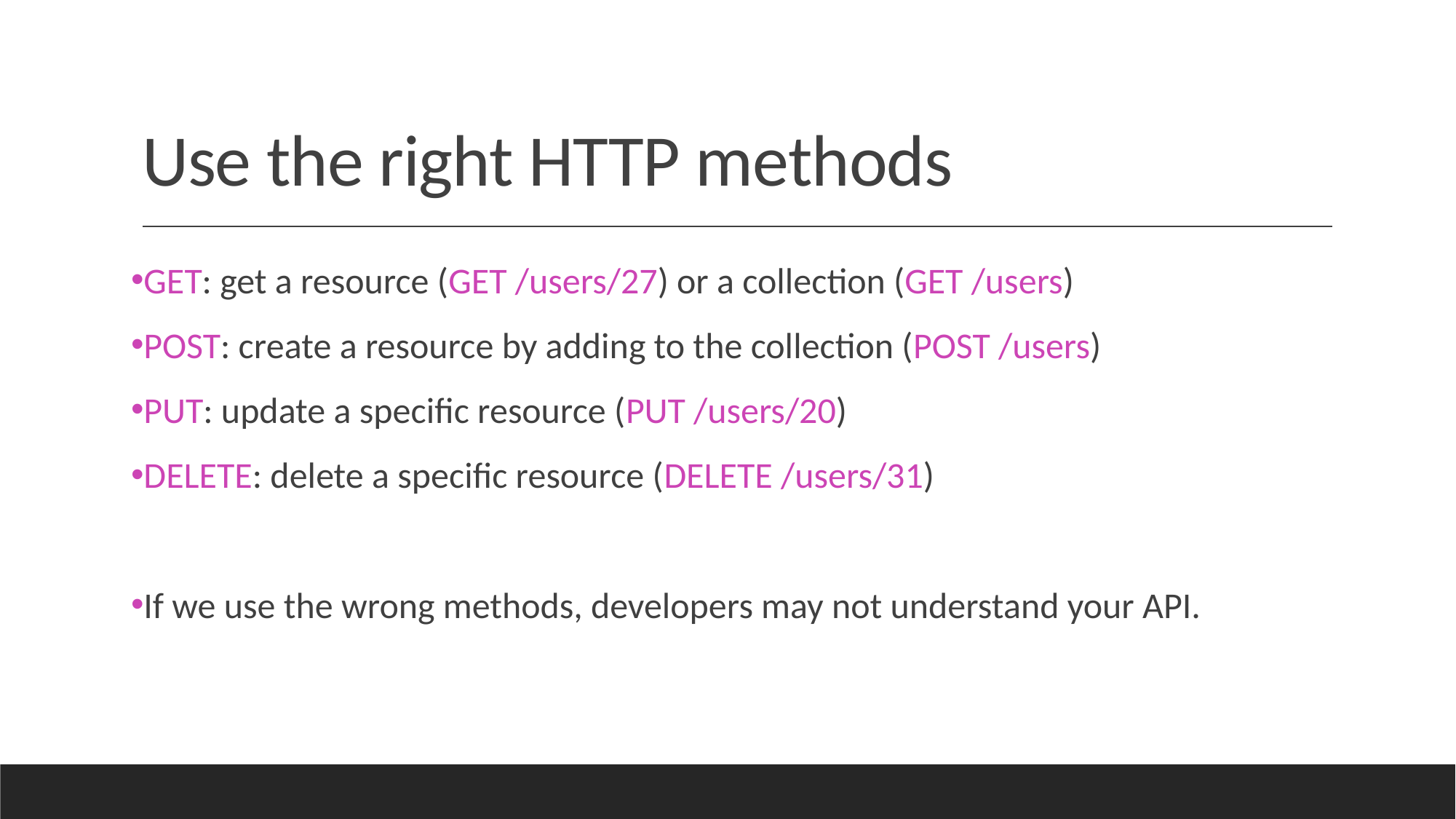

# Use the right HTTP methods
GET: get a resource (GET /users/27) or a collection (GET /users)
POST: create a resource by adding to the collection (POST /users)
PUT: update a specific resource (PUT /users/20)
DELETE: delete a specific resource (DELETE /users/31)

If we use the wrong methods, developers may not understand your API.